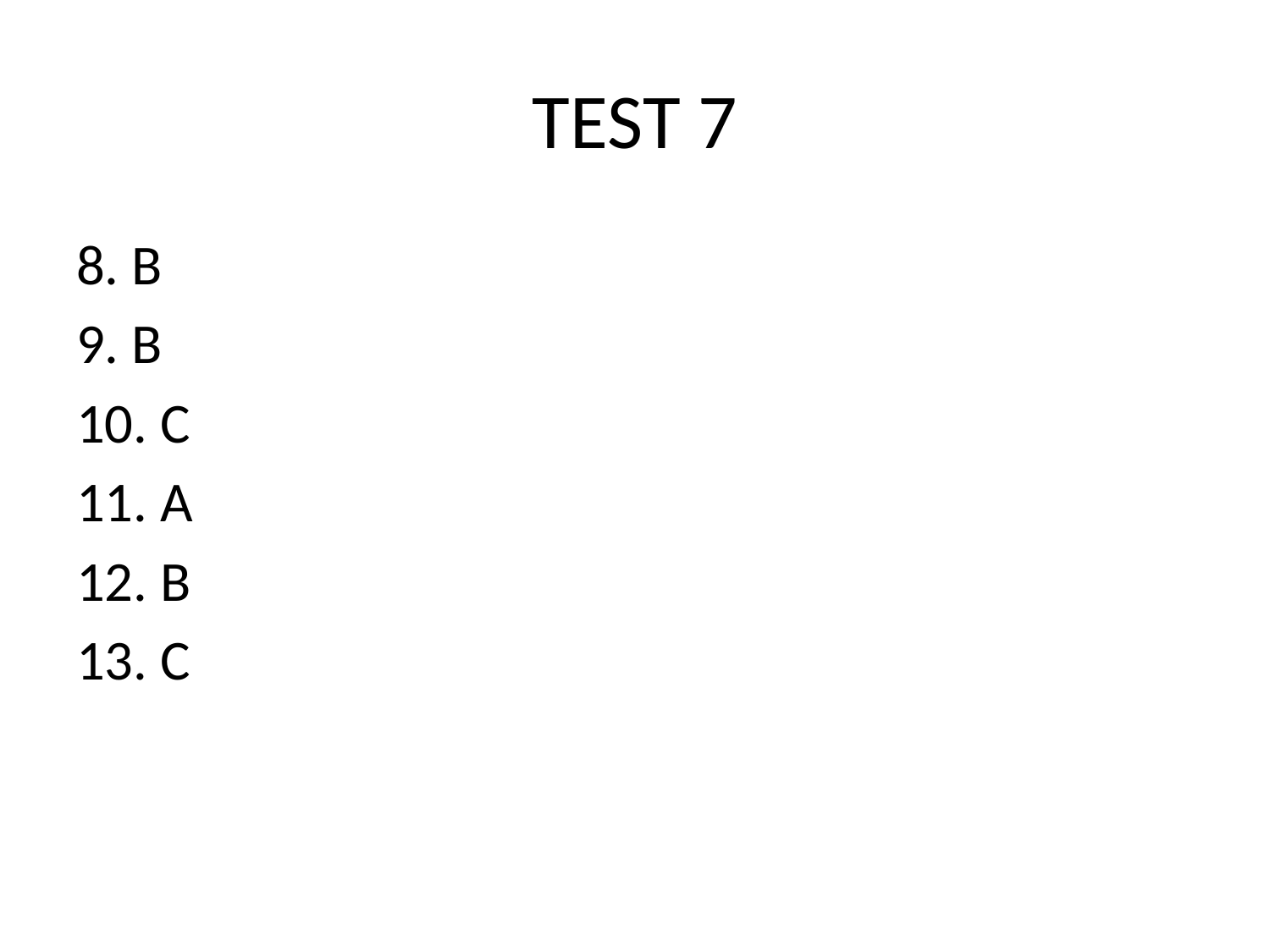

# TEST 7
8. B
9. B
10. C
11. A
12. B
13. C